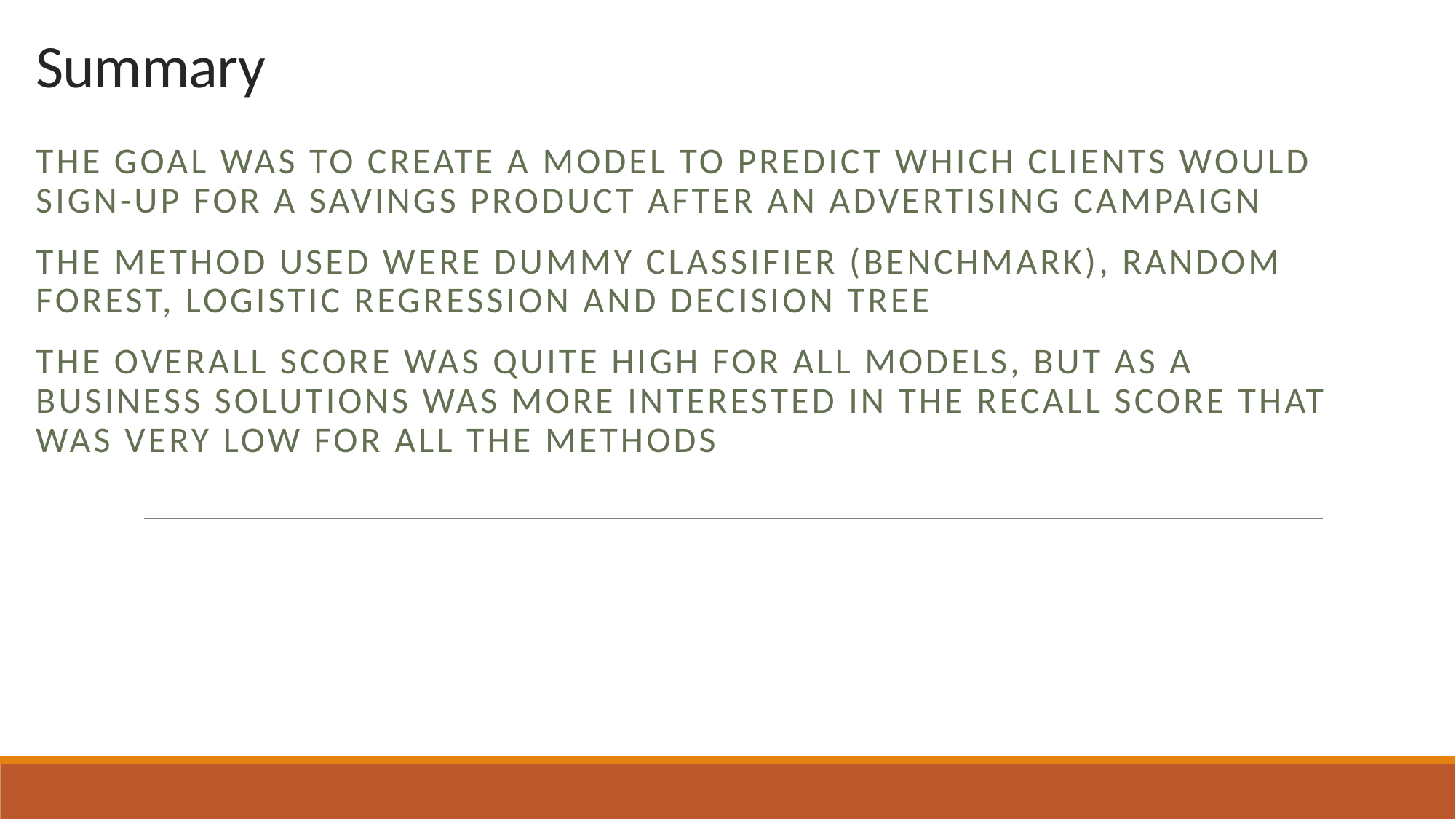

# Summary
The goal was to create a model to predict which clients would sign-up for a savings product after an advertising campaign
The method used were dummy classifier (benchmark), random forest, logistic regression and decision tree
The overall score was quite high for all models, but as a business solutions was more interested in the recall score that was very low for all the methods